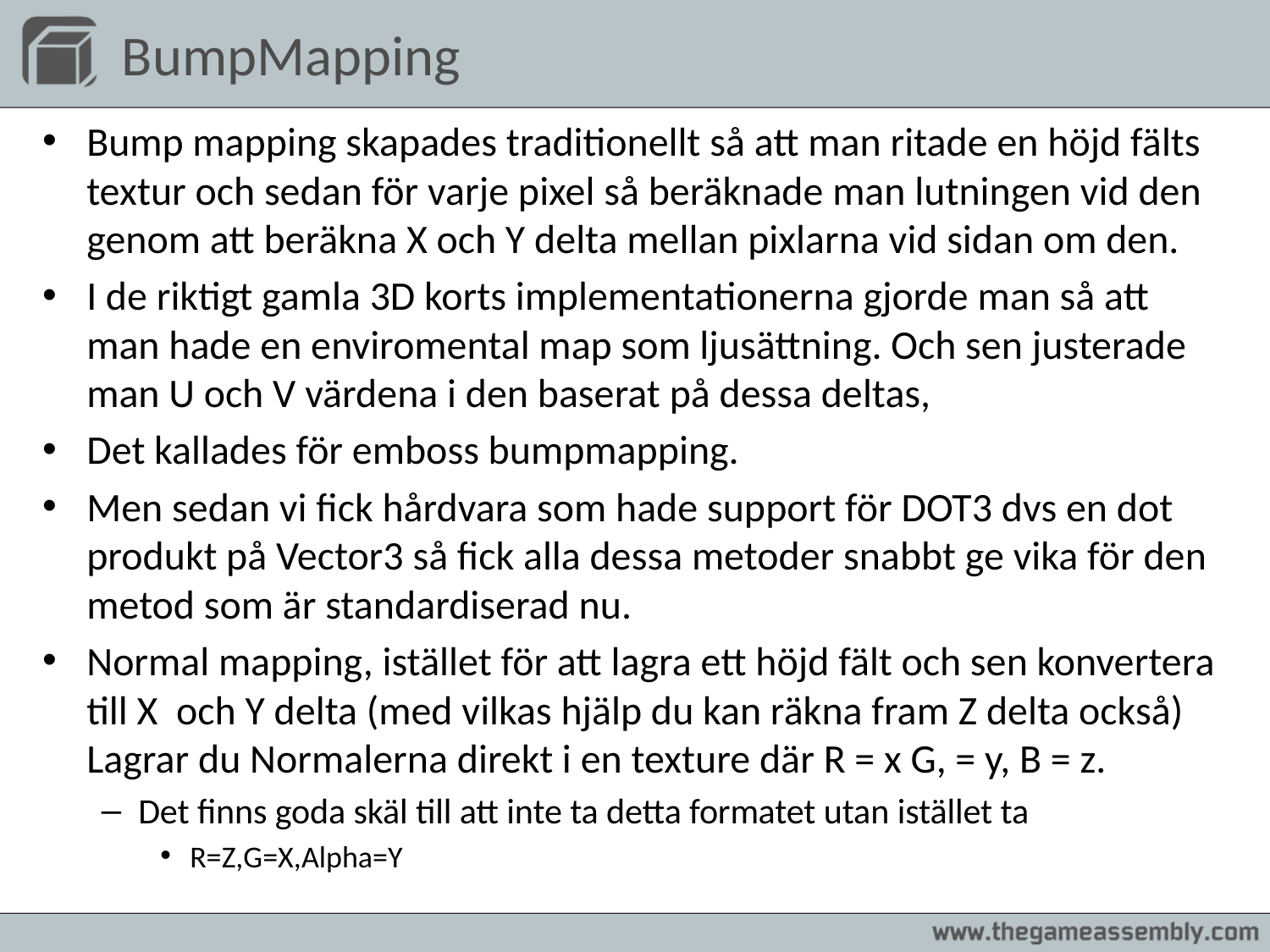

# BumpMapping
Bump mapping skapades traditionellt så att man ritade en höjd fälts textur och sedan för varje pixel så beräknade man lutningen vid den genom att beräkna X och Y delta mellan pixlarna vid sidan om den.
I de riktigt gamla 3D korts implementationerna gjorde man så att man hade en enviromental map som ljusättning. Och sen justerade man U och V värdena i den baserat på dessa deltas,
Det kallades för emboss bumpmapping.
Men sedan vi fick hårdvara som hade support för DOT3 dvs en dot produkt på Vector3 så fick alla dessa metoder snabbt ge vika för den metod som är standardiserad nu.
Normal mapping, istället för att lagra ett höjd fält och sen konvertera till X  och Y delta (med vilkas hjälp du kan räkna fram Z delta också) Lagrar du Normalerna direkt i en texture där R = x G, = y, B = z.
Det finns goda skäl till att inte ta detta formatet utan istället ta
R=Z,G=X,Alpha=Y